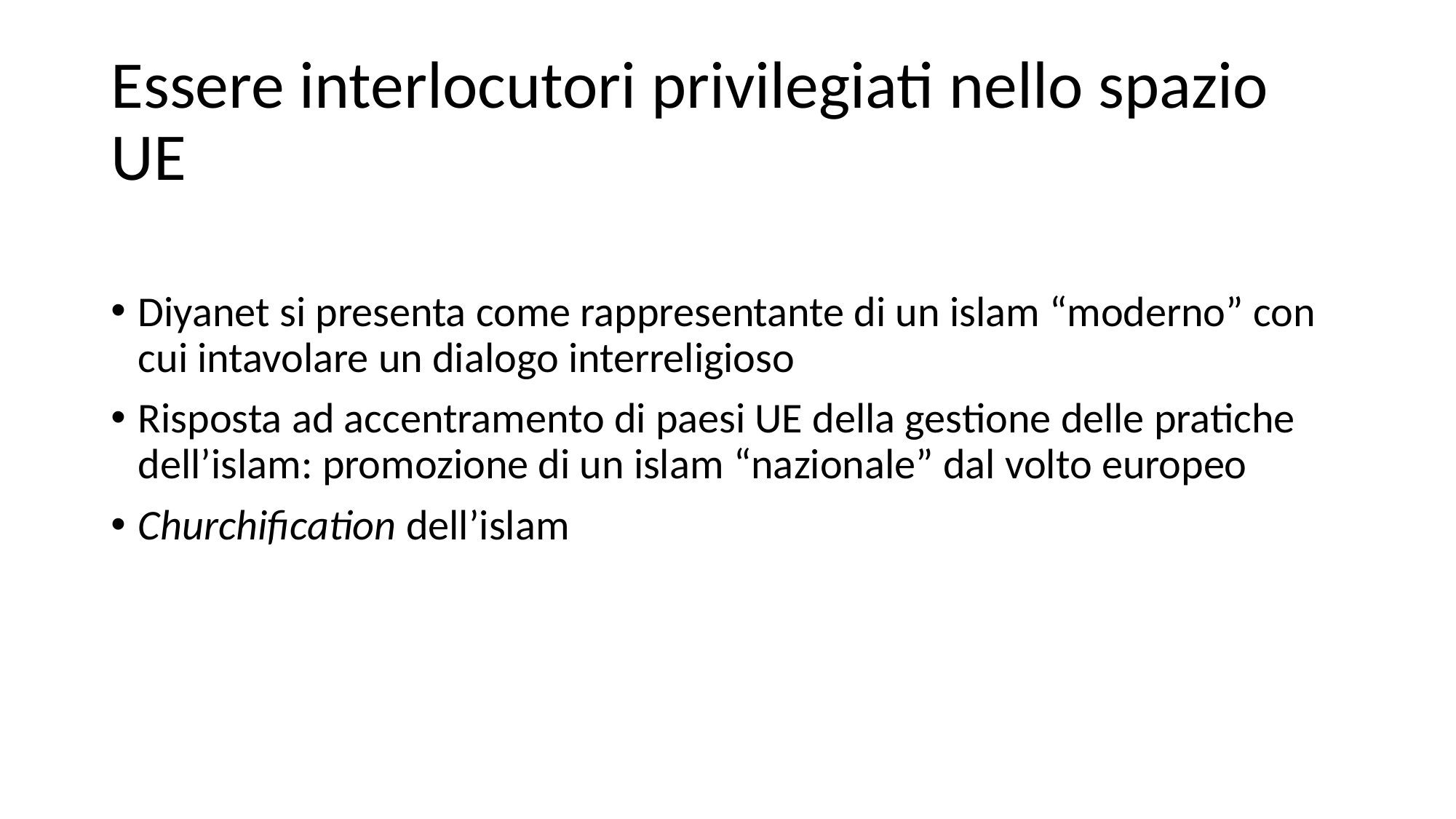

# Essere interlocutori privilegiati nello spazio UE

Diyanet si presenta come rappresentante di un islam “moderno” con cui intavolare un dialogo interreligioso
Risposta ad accentramento di paesi UE della gestione delle pratiche dell’islam: promozione di un islam “nazionale” dal volto europeo
Churchification dell’islam